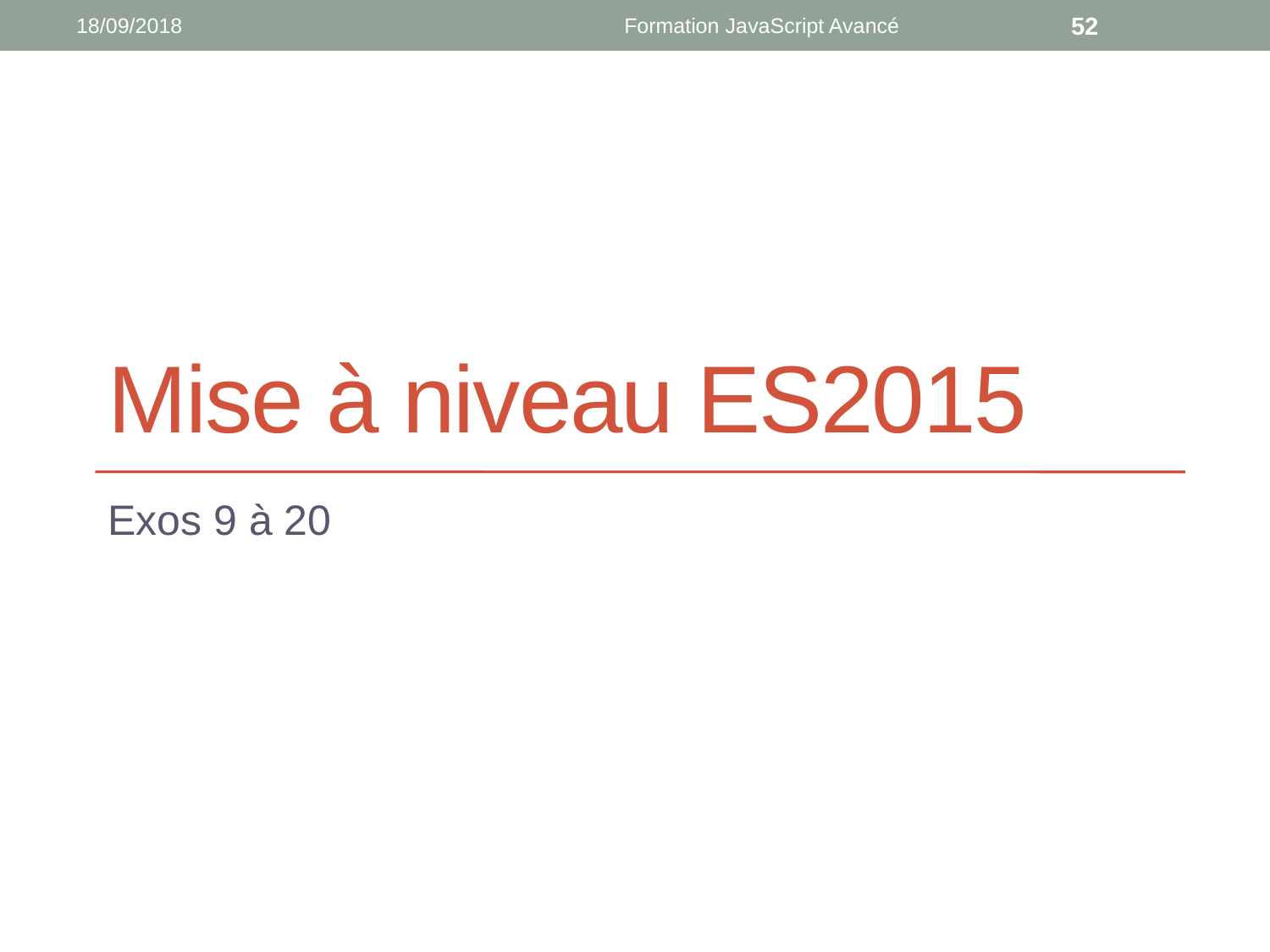

18/09/2018
Formation JavaScript Avancé
52
# Mise à niveau ES2015
Exos 9 à 20